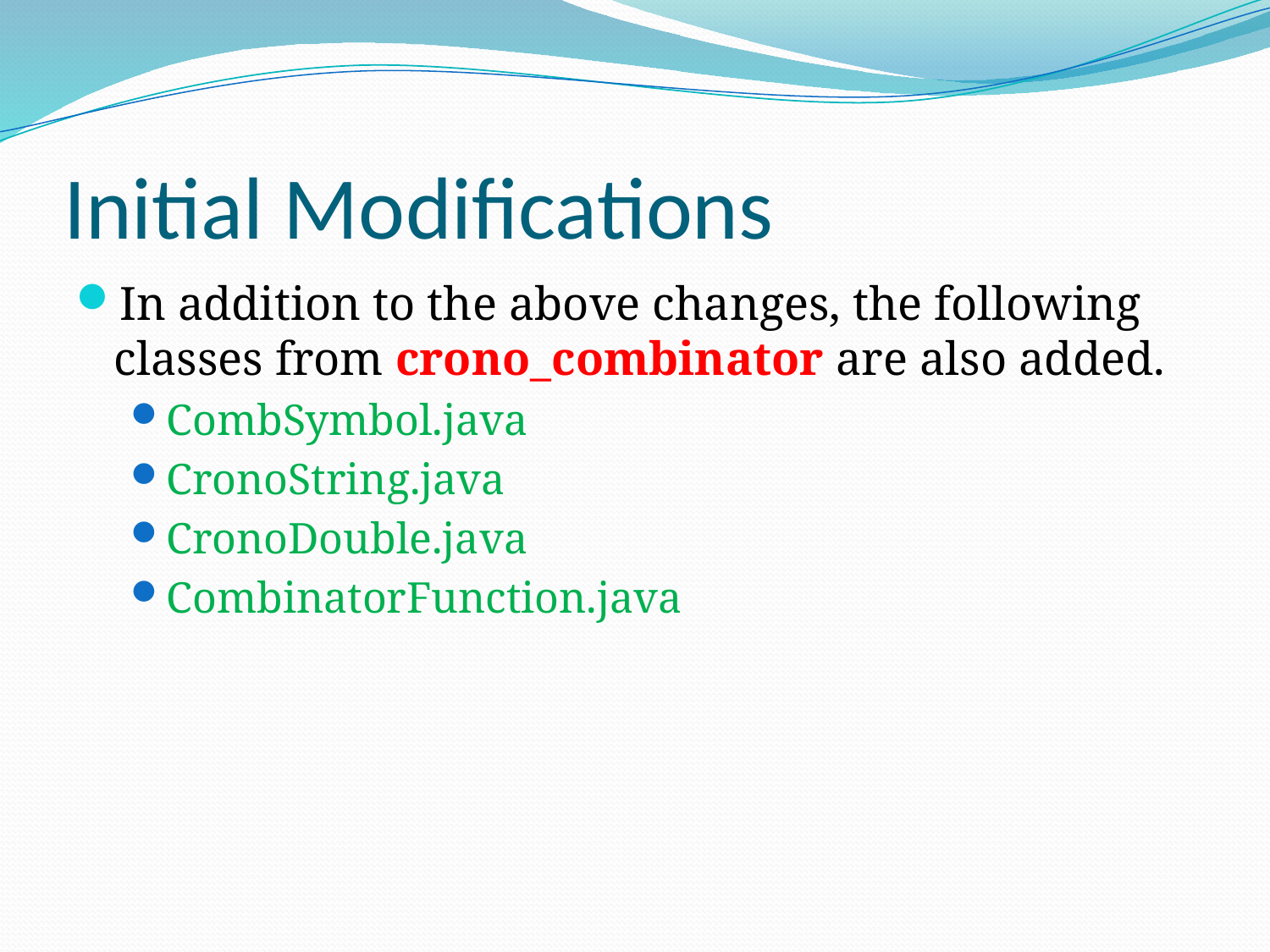

# Initial Modifications
In addition to the above changes, the following classes from crono_combinator are also added.
CombSymbol.java
CronoString.java
CronoDouble.java
CombinatorFunction.java